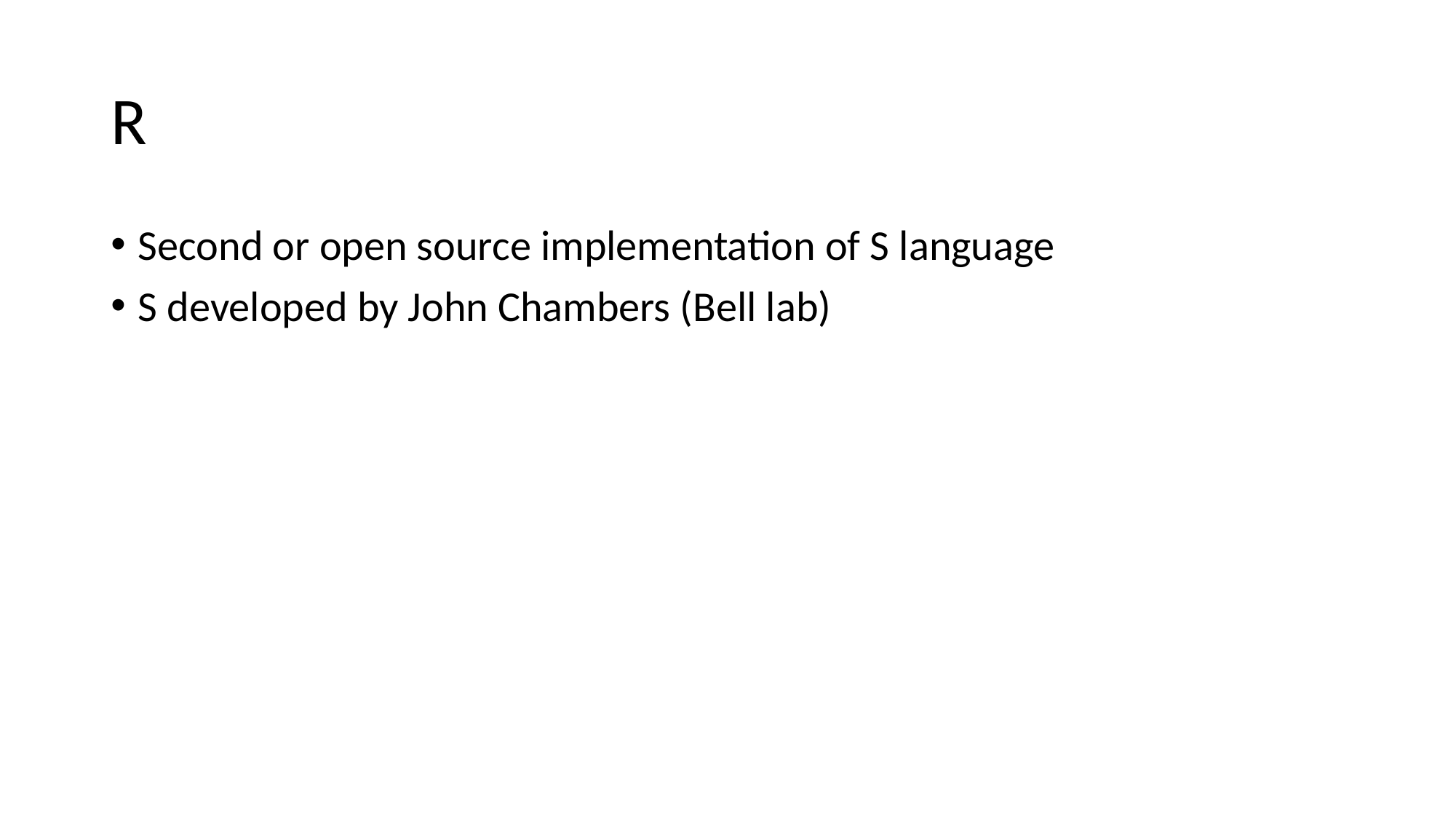

# R
Second or open source implementation of S language
S developed by John Chambers (Bell lab)